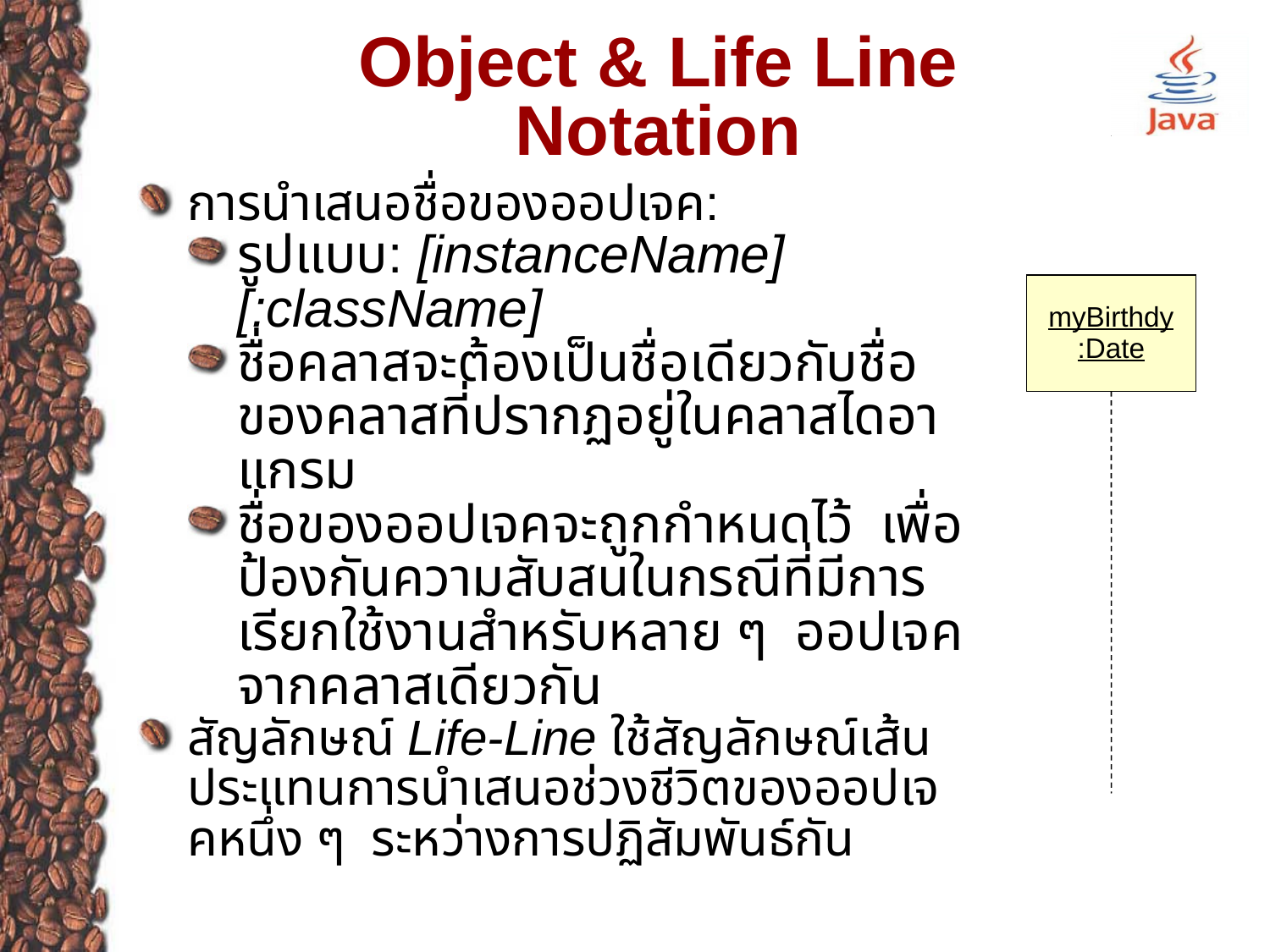

# Object & Life Line Notation
การนำเสนอชื่อของออปเจค:
รูปแบบ: [instanceName][:className]
ชื่อคลาสจะต้องเป็นชื่อเดียวกับชื่อของคลาสที่ปรากฏอยู่ในคลาสไดอาแกรม
ชื่อของออปเจคจะถูกกำหนดไว้  เพื่อป้องกันความสับสนในกรณีที่มีการเรียกใช้งานสำหรับหลาย ๆ  ออปเจคจากคลาสเดียวกัน
สัญลักษณ์ Life-Line ใช้สัญลักษณ์เส้นประแทนการนำเสนอช่วงชีวิตของออปเจคหนึ่ง ๆ  ระหว่างการปฏิสัมพันธ์กัน
myBirthdy
:Date